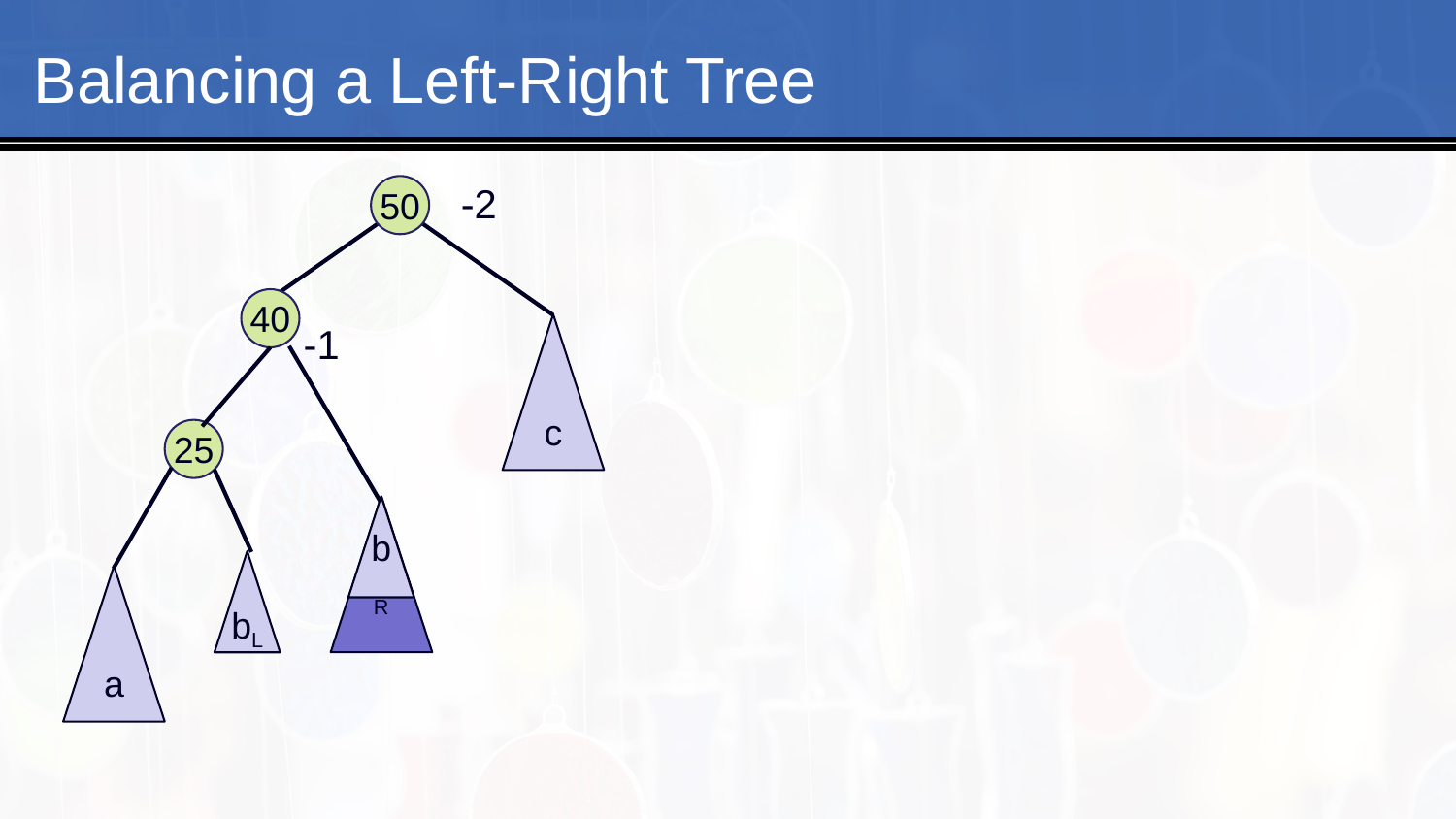

# 10
Balancing a Left-Right Tree
-2
50
40
-1
c
25
bR

bL
a